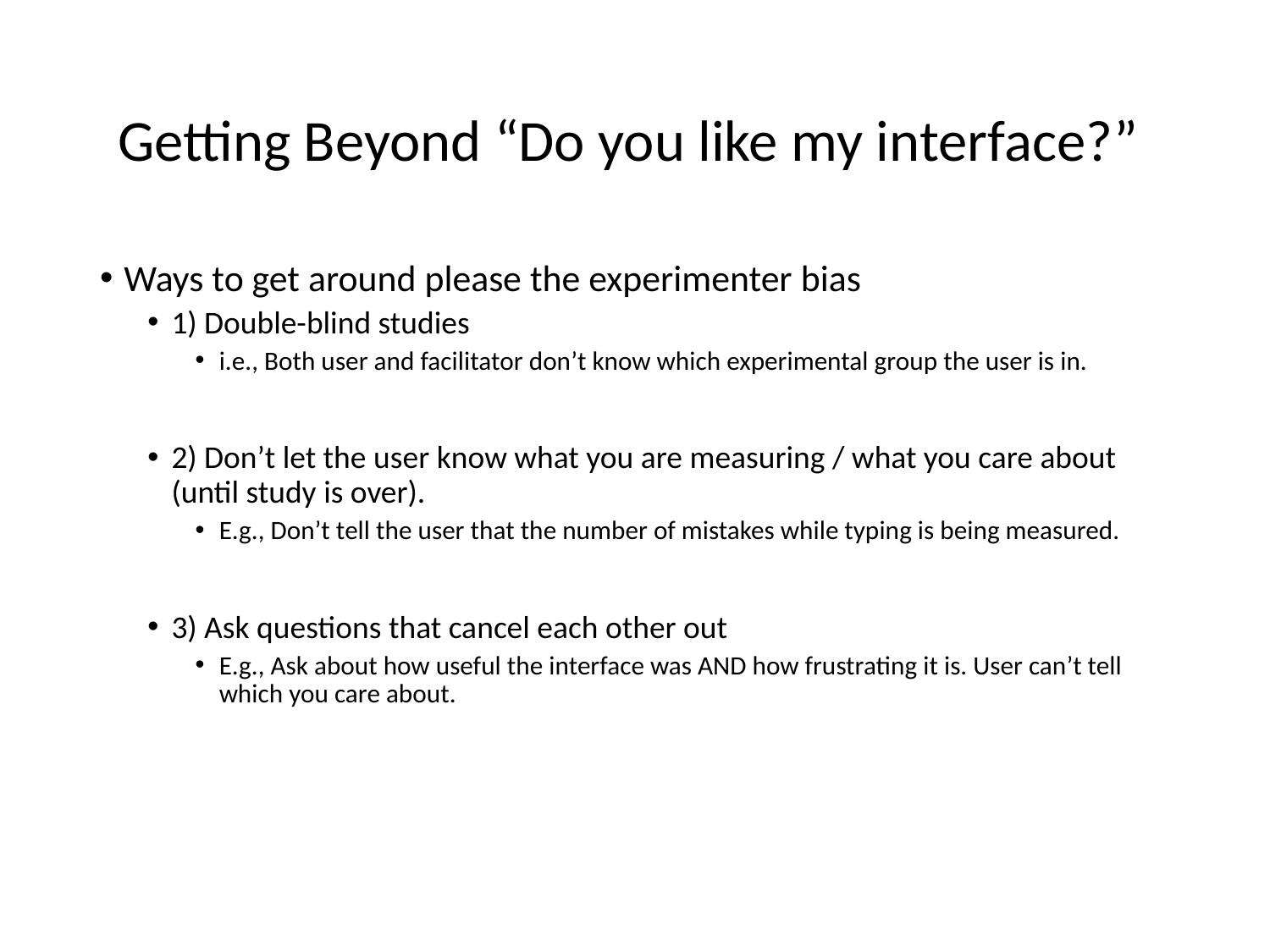

# Getting Beyond “Do you like my interface?”
Ways to get around please the experimenter bias
1) Double-blind studies
i.e., Both user and facilitator don’t know which experimental group the user is in.

2) Don’t let the user know what you are measuring / what you care about (until study is over).
E.g., Don’t tell the user that the number of mistakes while typing is being measured.

3) Ask questions that cancel each other out
E.g., Ask about how useful the interface was AND how frustrating it is. User can’t tell which you care about.